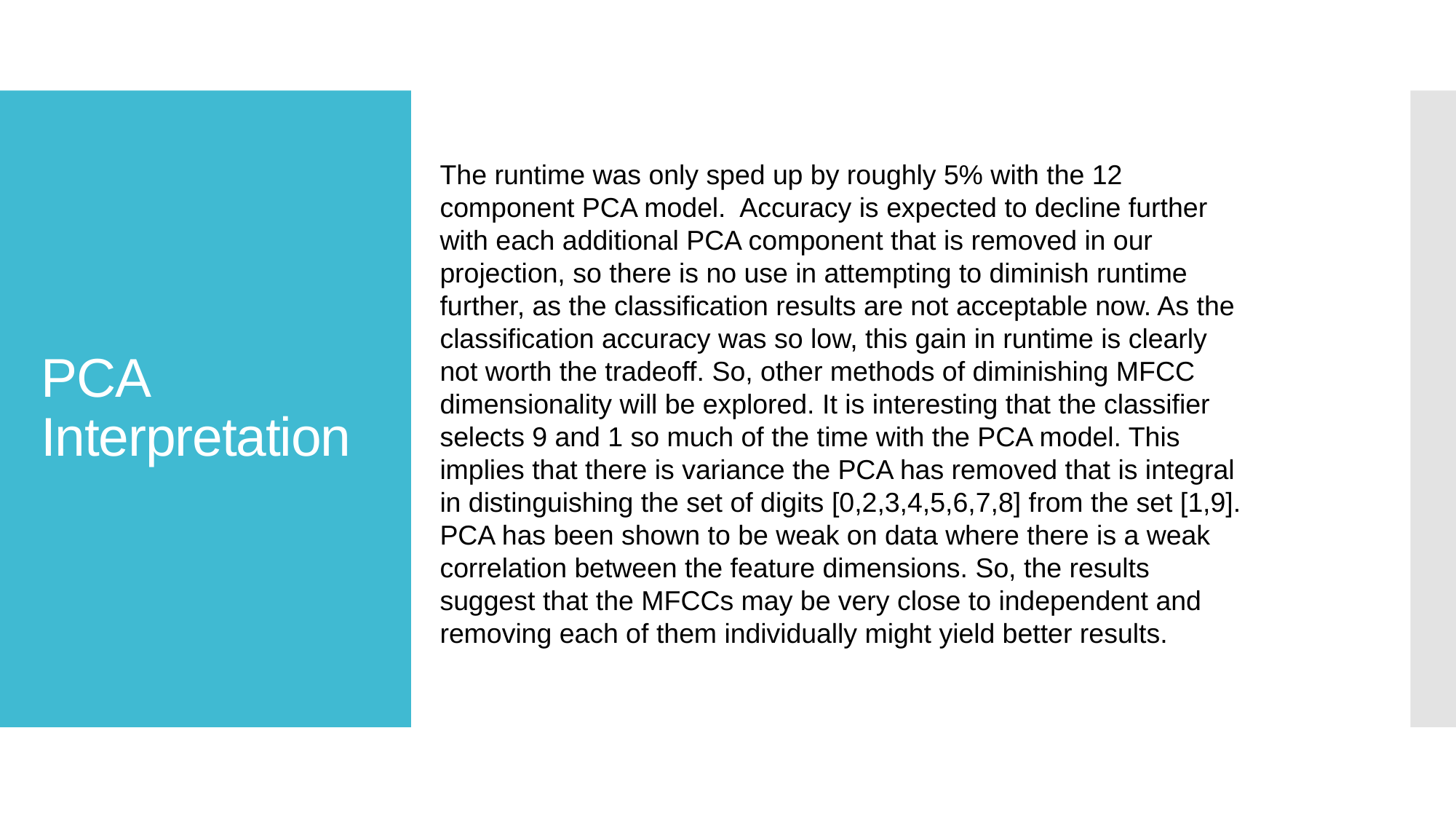

# PCA Interpretation
The runtime was only sped up by roughly 5% with the 12 component PCA model.  Accuracy is expected to decline further with each additional PCA component that is removed in our projection, so there is no use in attempting to diminish runtime further, as the classification results are not acceptable now. As the classification accuracy was so low, this gain in runtime is clearly not worth the tradeoff. So, other methods of diminishing MFCC dimensionality will be explored. It is interesting that the classifier selects 9 and 1 so much of the time with the PCA model. This implies that there is variance the PCA has removed that is integral in distinguishing the set of digits [0,2,3,4,5,6,7,8] from the set [1,9]. PCA has been shown to be weak on data where there is a weak correlation between the feature dimensions. So, the results suggest that the MFCCs may be very close to independent and removing each of them individually might yield better results.